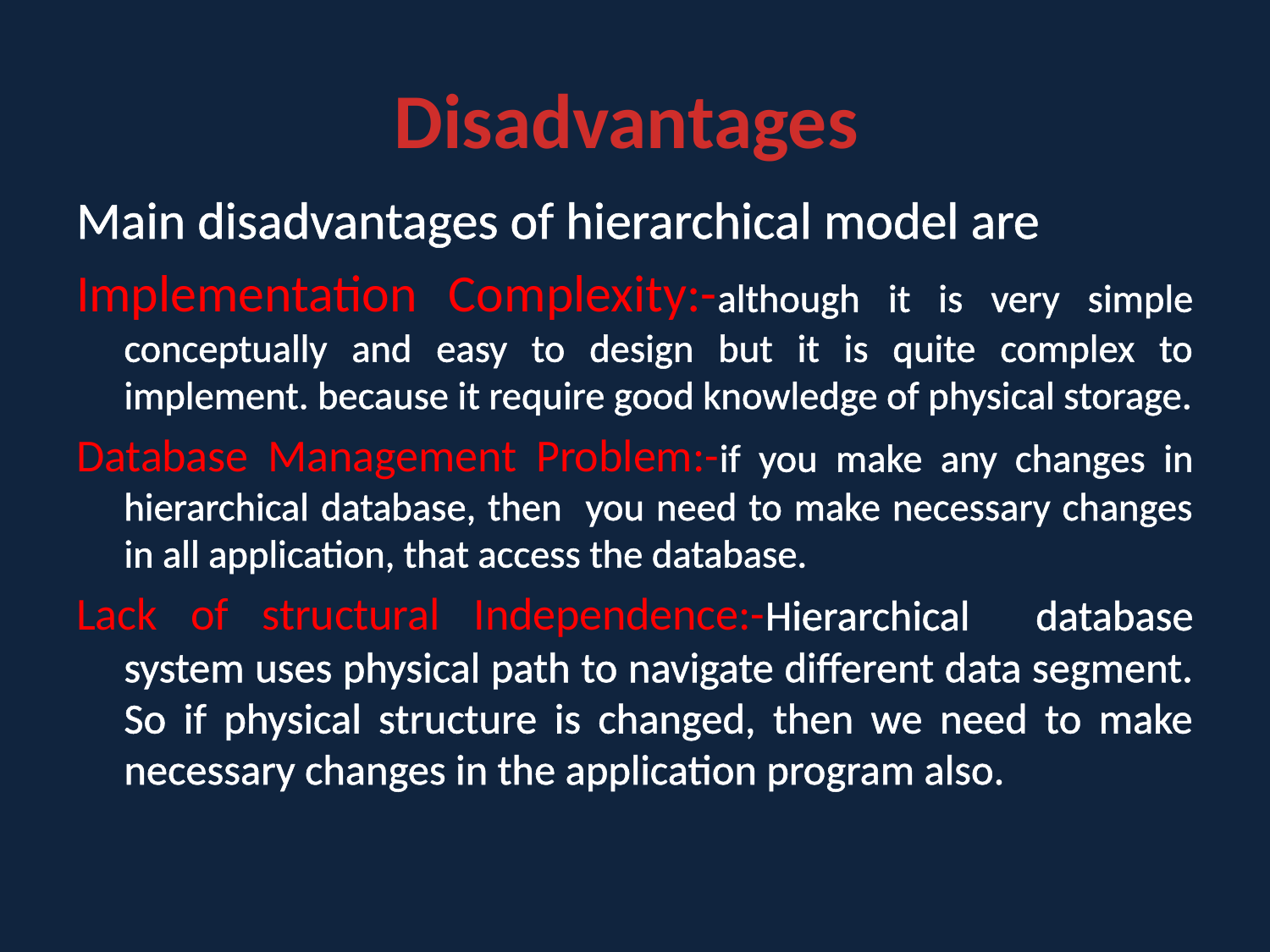

# Disadvantages
Main disadvantages of hierarchical model are
Implementation Complexity:-although it is very simple conceptually and easy to design but it is quite complex to implement. because it require good knowledge of physical storage.
Database Management Problem:-if you make any changes in hierarchical database, then  you need to make necessary changes in all application, that access the database.
Lack of structural Independence:-Hierarchical  database system uses physical path to navigate different data segment. So if physical structure is changed, then we need to make necessary changes in the application program also.